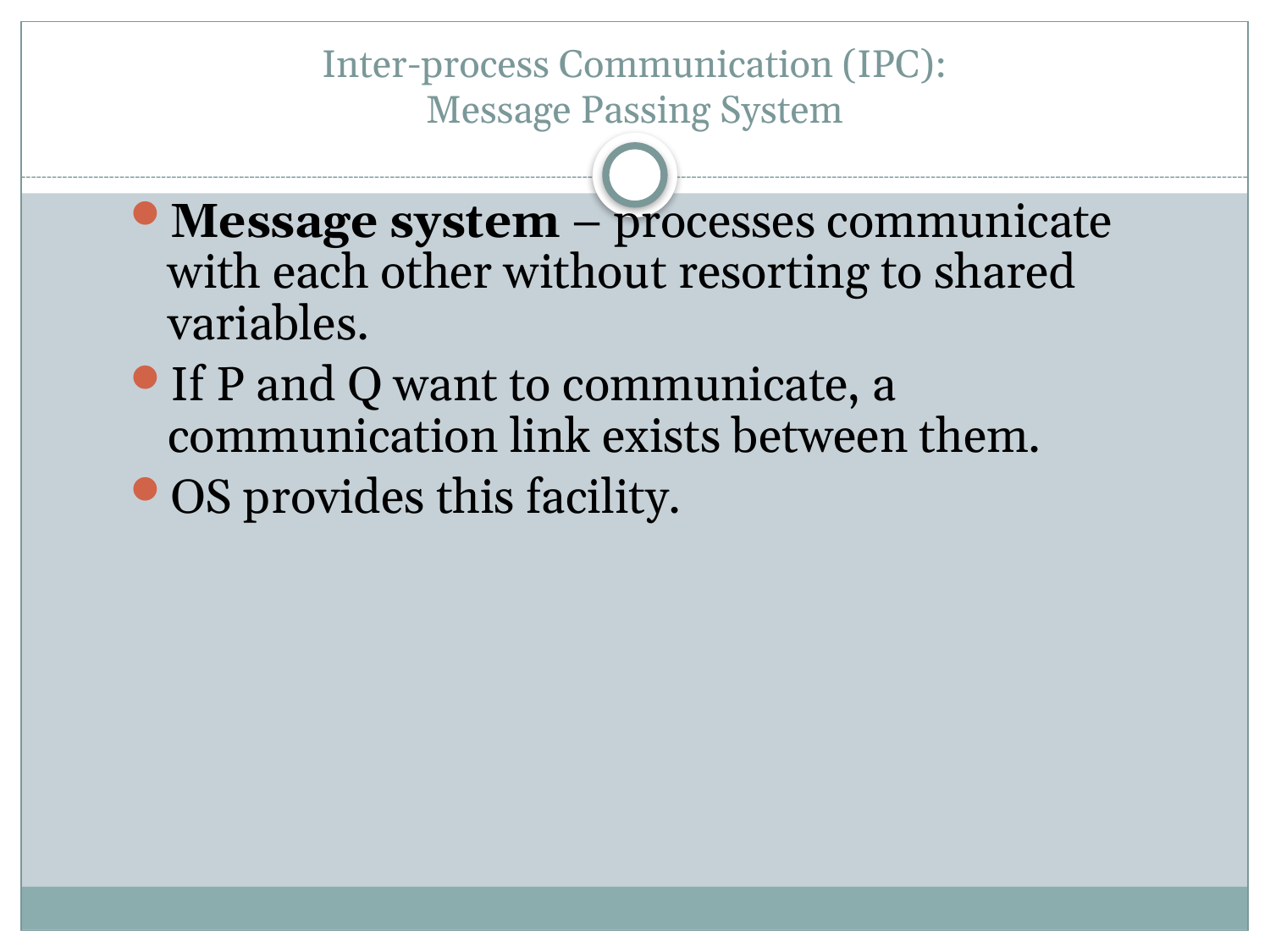

# Inter-process Communication (IPC): Message Passing System
Message system – processes communicate with each other without resorting to shared variables.
If P and Q want to communicate, a communication link exists between them.
OS provides this facility.